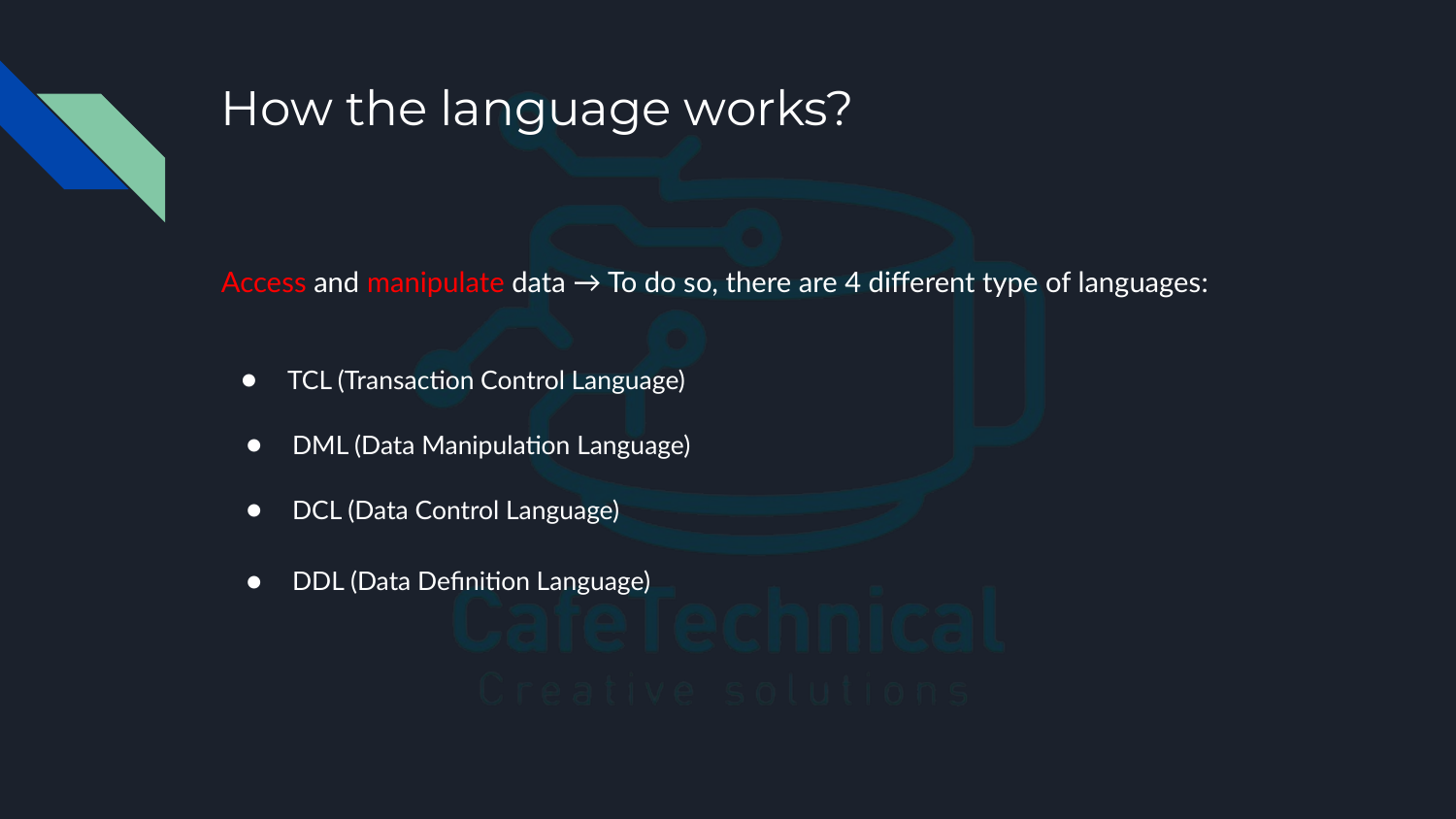

# How the language works?
Access and manipulate data → To do so, there are 4 different type of languages:

TCL (Transaction Control Language)
DML (Data Manipulation Language)
DCL (Data Control Language)
DDL (Data Definition Language)